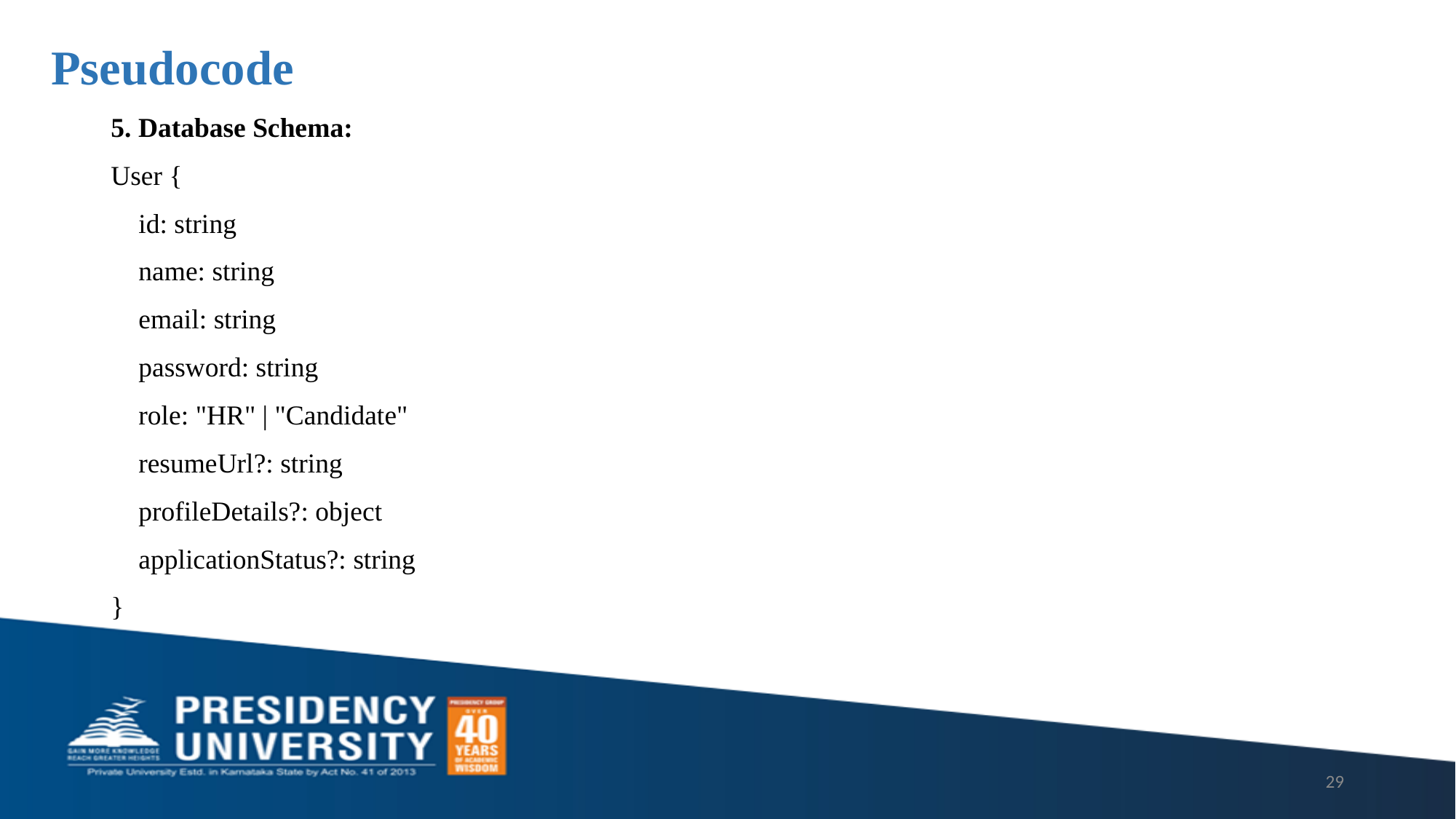

# Pseudocode
5. Database Schema:
User {
    id: string
    name: string
    email: string
    password: string
    role: "HR" | "Candidate"
    resumeUrl?: string
    profileDetails?: object
    applicationStatus?: string
}

29